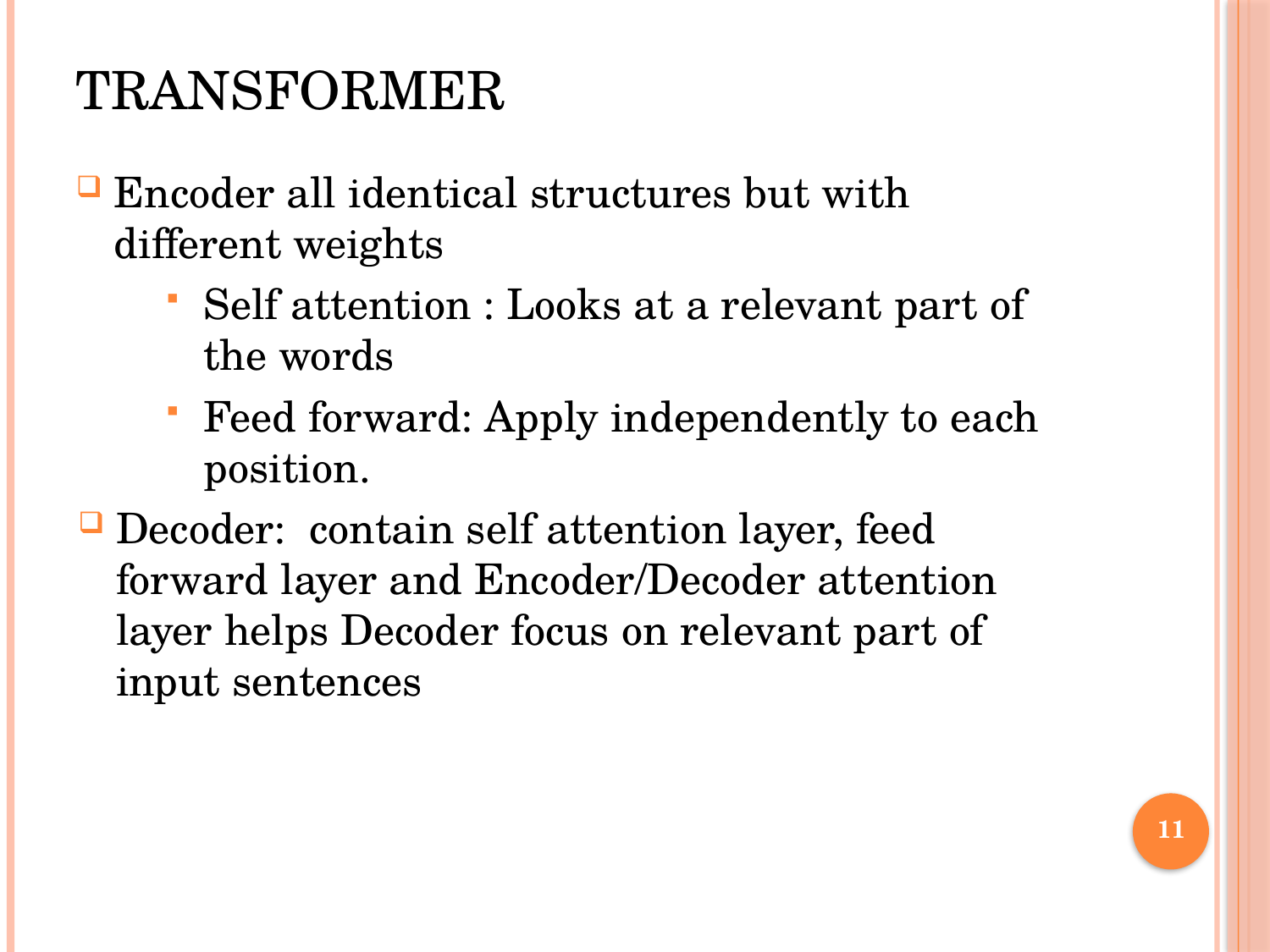

# Transformer
Encoder all identical structures but with different weights
Self attention : Looks at a relevant part of the words
Feed forward: Apply independently to each position.
Decoder:  contain self attention layer, feed forward layer and Encoder/Decoder attention  layer helps Decoder focus on relevant part of input sentences

11